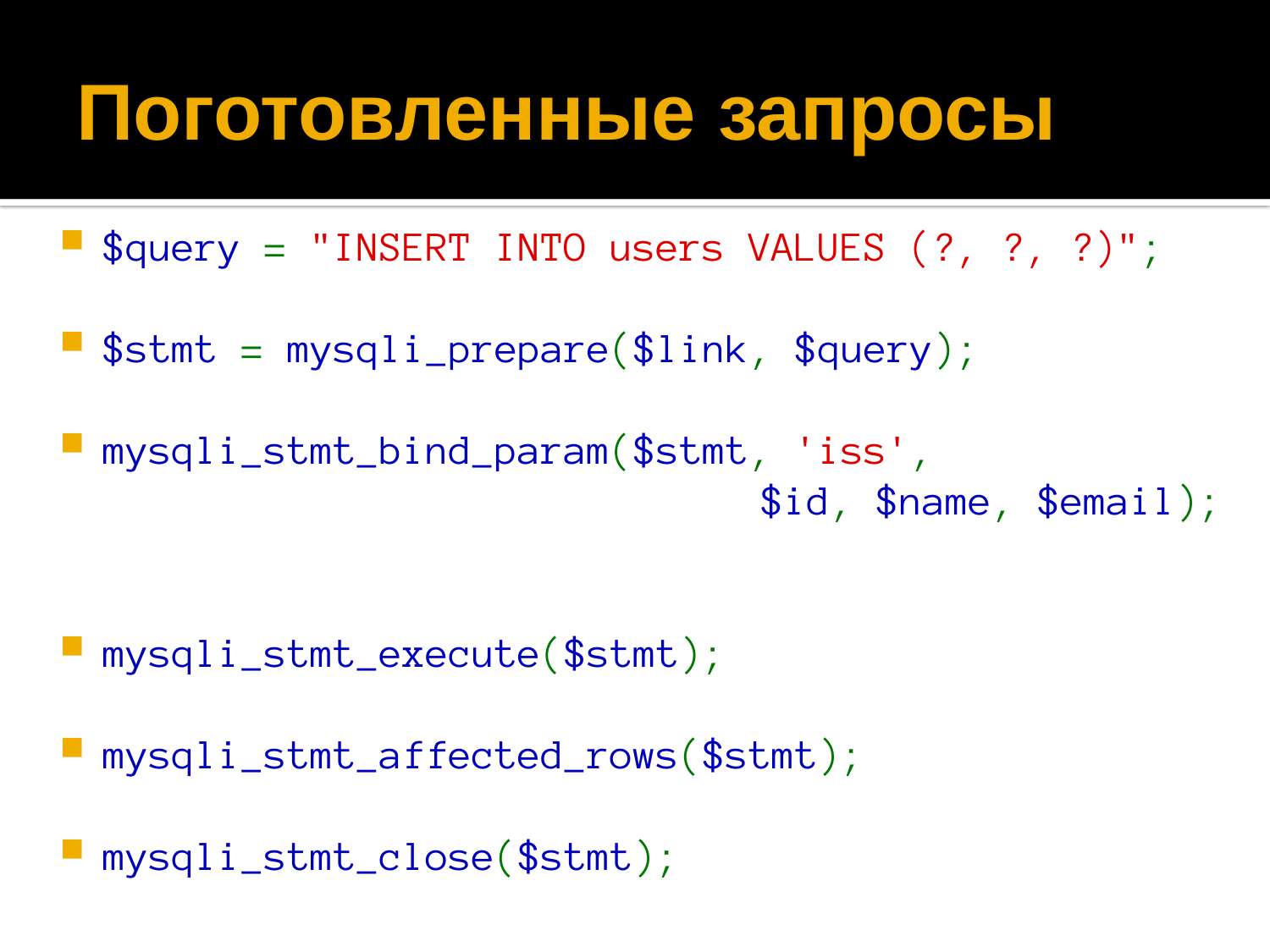

# Поготовленные запросы
$query = "INSERT INTO users VALUES (?, ?, ?)";

$stmt = mysqli_prepare($link, $query);

mysqli_stmt_bind_param($stmt, 'iss',
					 $id, $name, $email);

mysqli_stmt_execute($stmt);

mysqli_stmt_affected_rows($stmt);

mysqli_stmt_close($stmt);